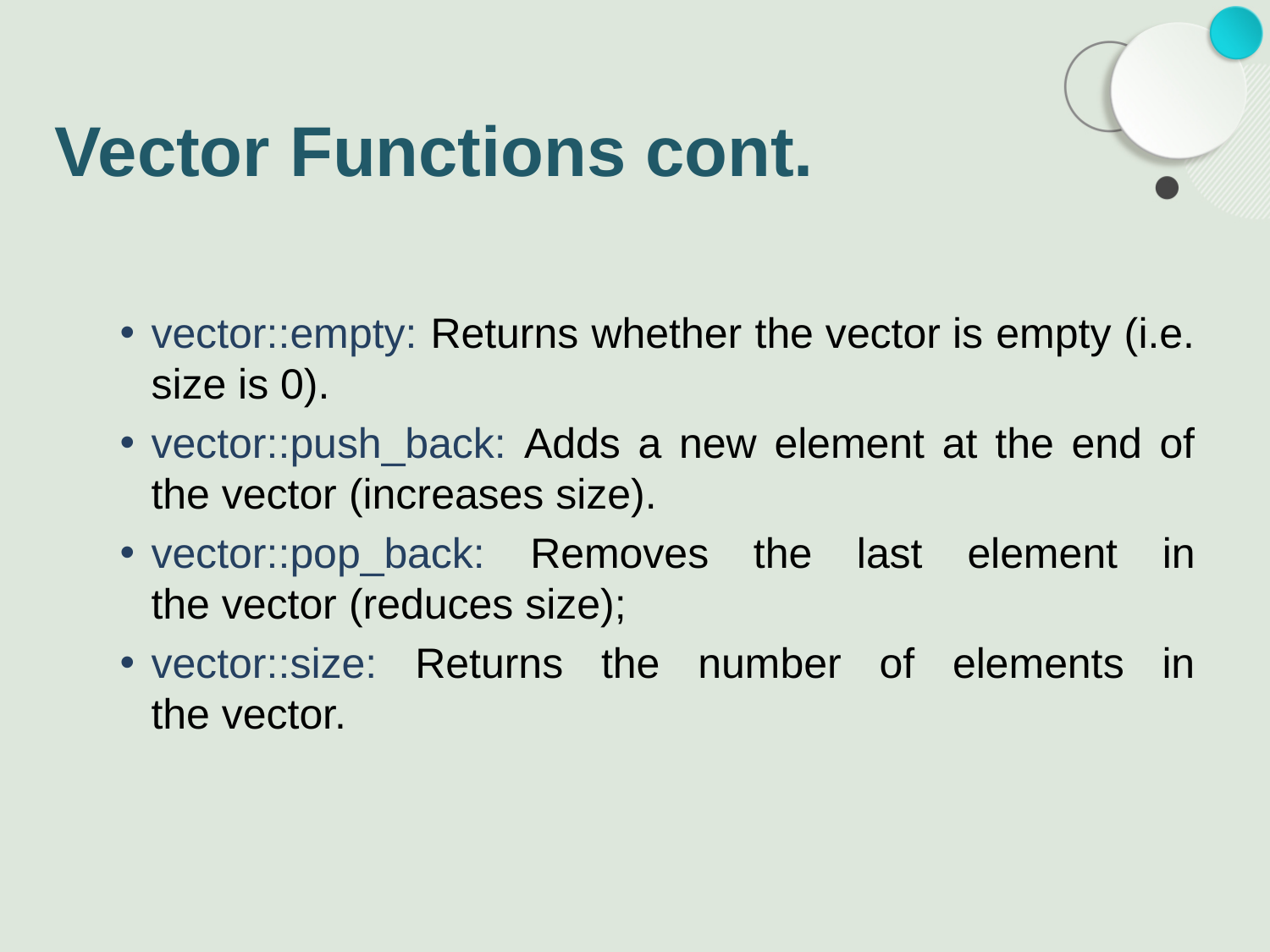

# Vector Functions cont.
vector::empty: Returns whether the vector is empty (i.e. size is 0).
vector::push_back: Adds a new element at the end of the vector (increases size).
vector::pop_back: Removes the last element in the vector (reduces size);
vector::size: Returns the number of elements in the vector.